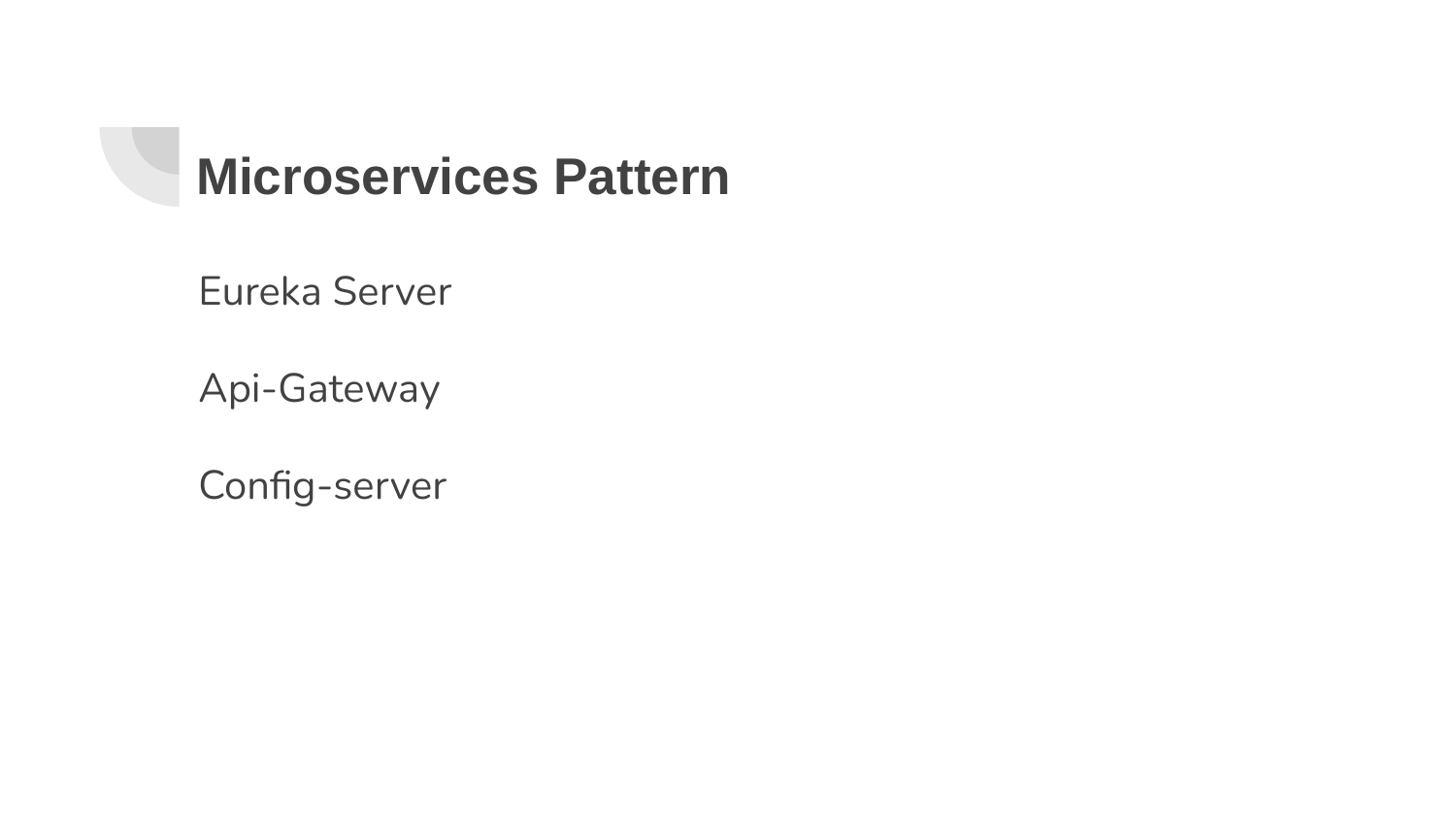

# Microservices Pattern
Eureka Server

Api-Gateway

Config-server